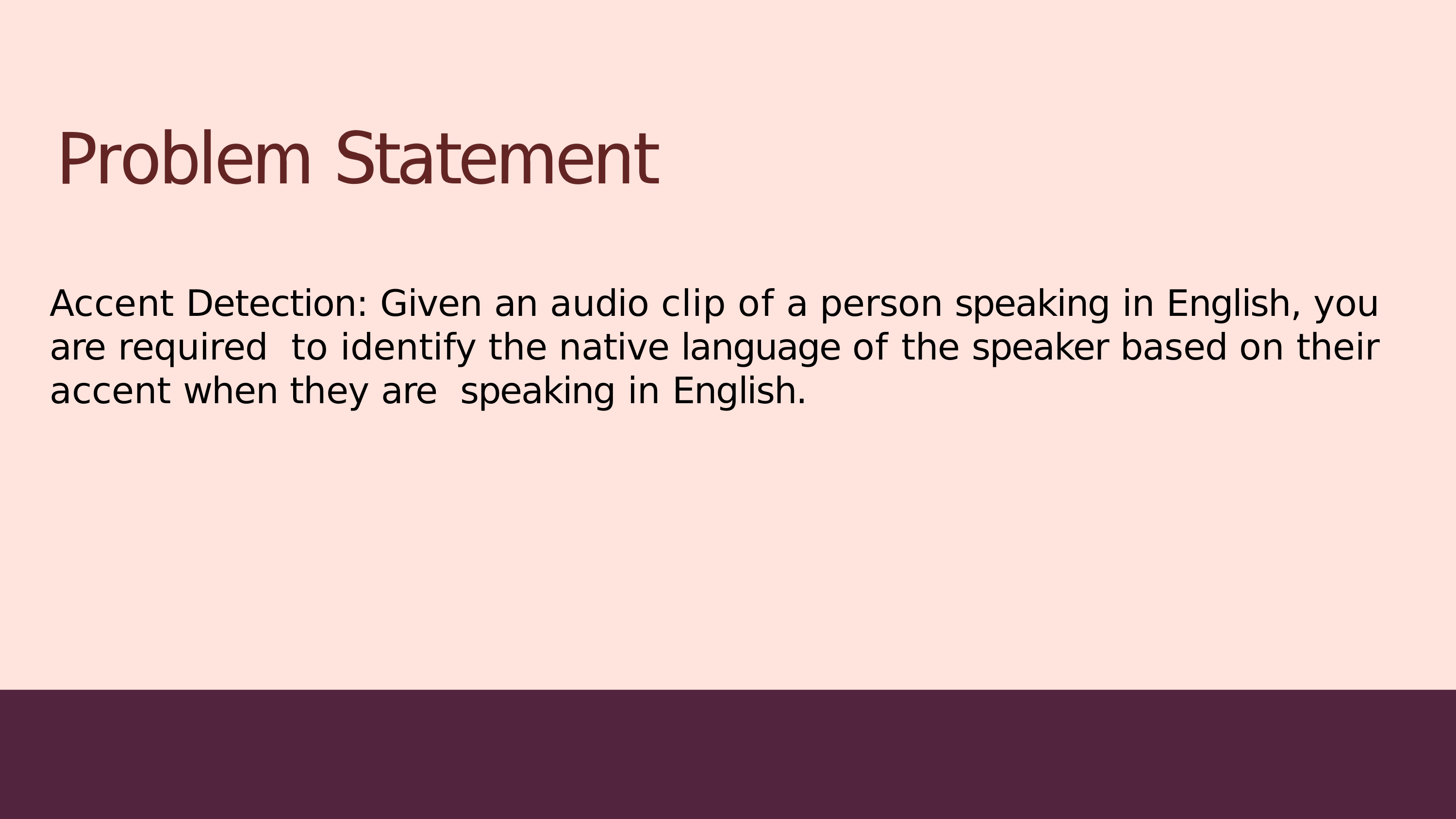

Problem Statement
Accent Detection: Given an audio clip of a person speaking in English, you are required  to identify the native language of the speaker based on their accent when they are  speaking in English.